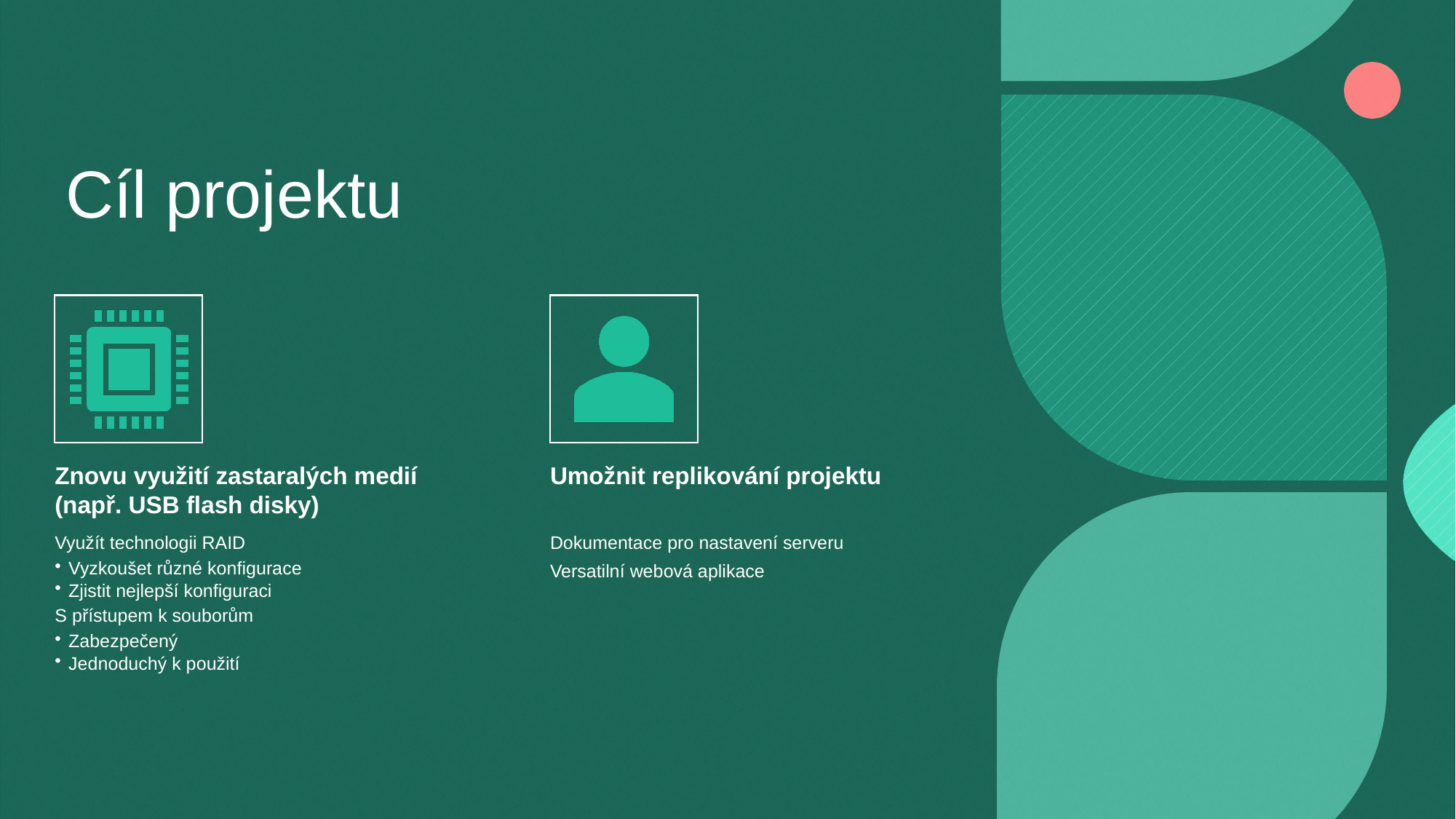

# Cíl projektu
Znovu využití zastaralých medií (např. USB flash disky)
Využít technologii RAID
Vyzkoušet různé konfigurace
Zjistit nejlepší konfiguraci
S přístupem k souborům
Zabezpečený
Jednoduchý k použití
Umožnit replikování projektu
Dokumentace pro nastavení serveru
Versatilní webová aplikace